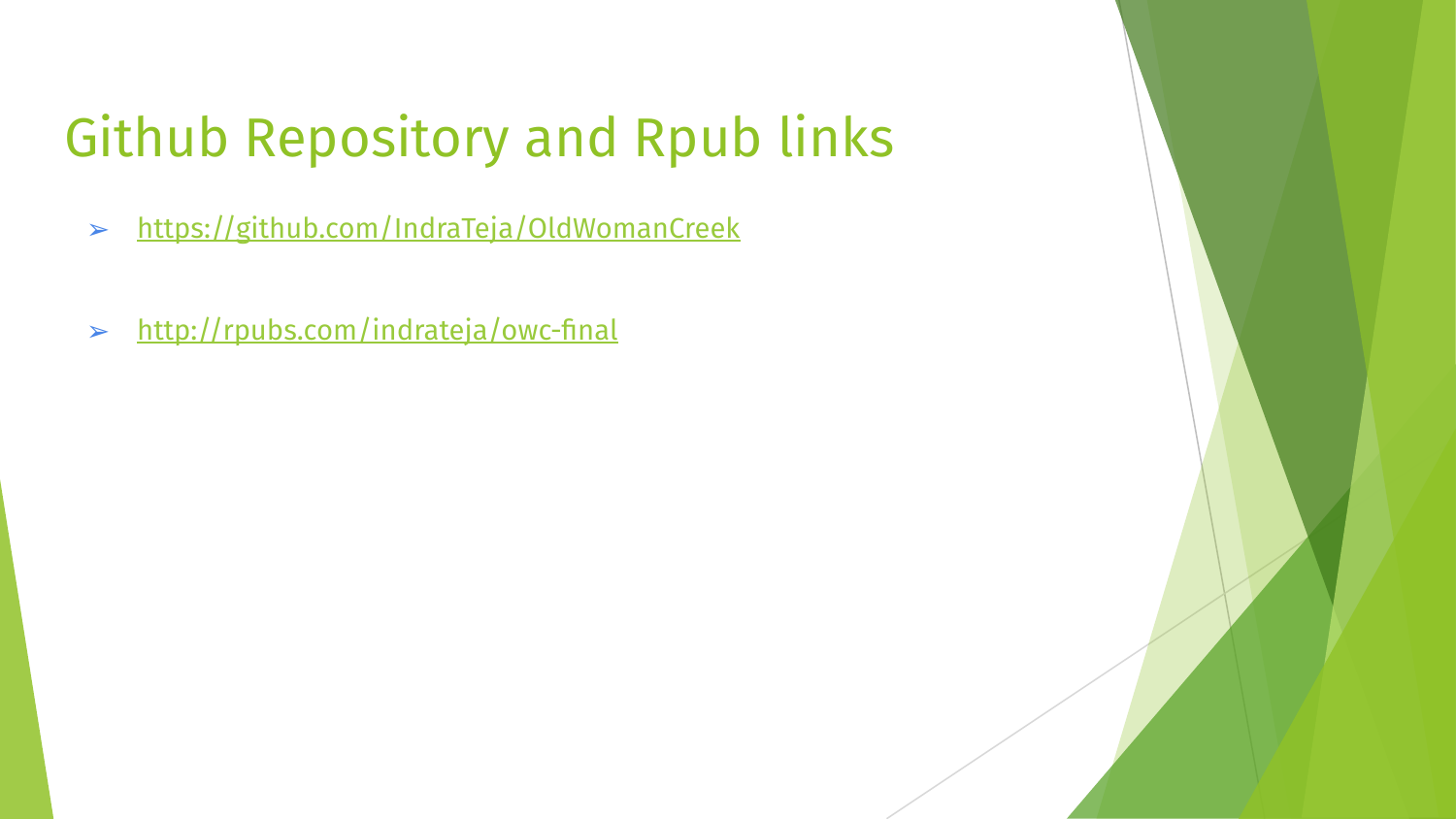

# Github Repository and Rpub links
https://github.com/IndraTeja/OldWomanCreek

http://rpubs.com/indrateja/owc-final